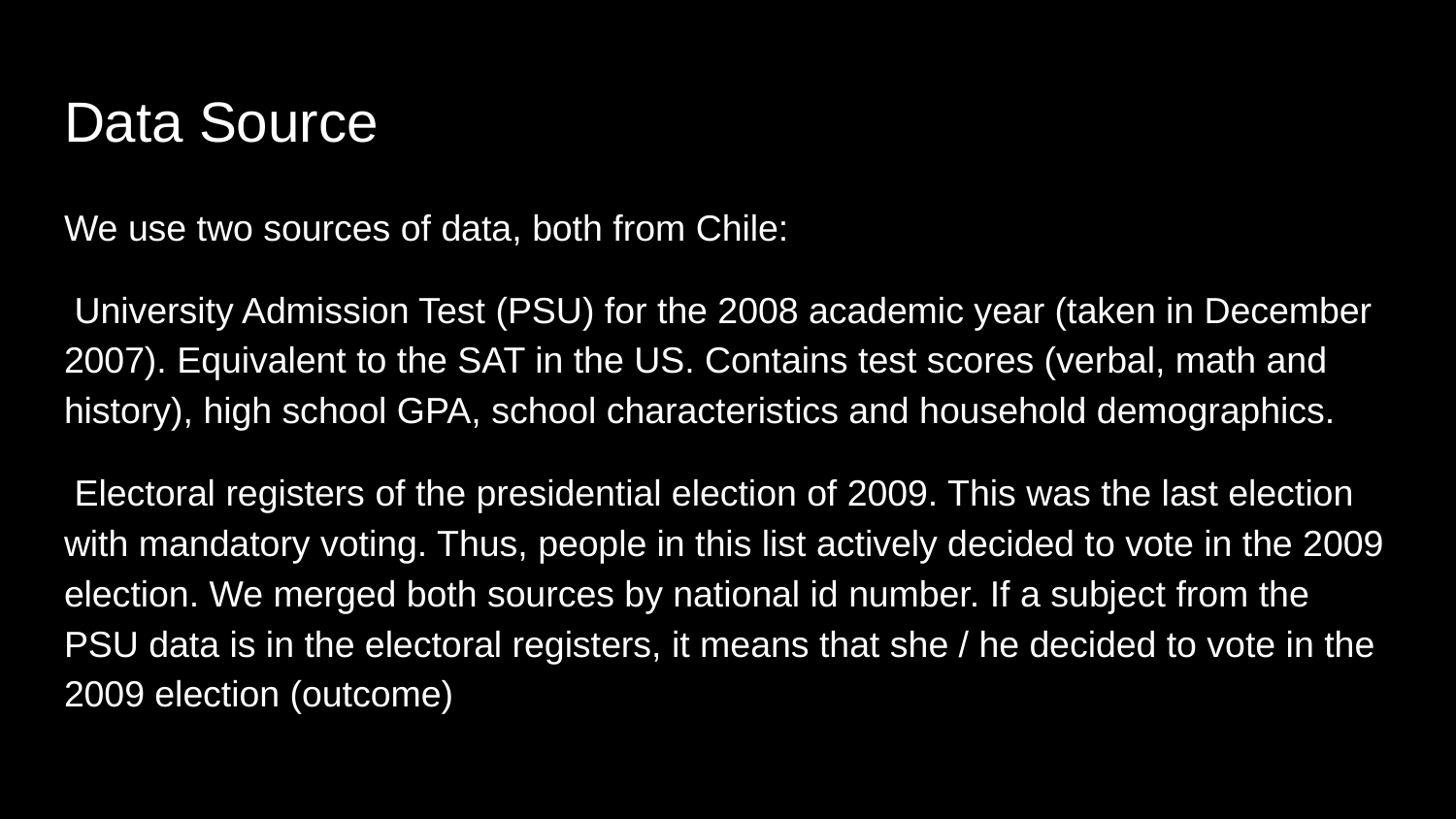

# Data Source
We use two sources of data, both from Chile:
 University Admission Test (PSU) for the 2008 academic year (taken in December 2007). Equivalent to the SAT in the US. Contains test scores (verbal, math and history), high school GPA, school characteristics and household demographics.
 Electoral registers of the presidential election of 2009. This was the last election with mandatory voting. Thus, people in this list actively decided to vote in the 2009 election. We merged both sources by national id number. If a subject from the PSU data is in the electoral registers, it means that she / he decided to vote in the 2009 election (outcome)